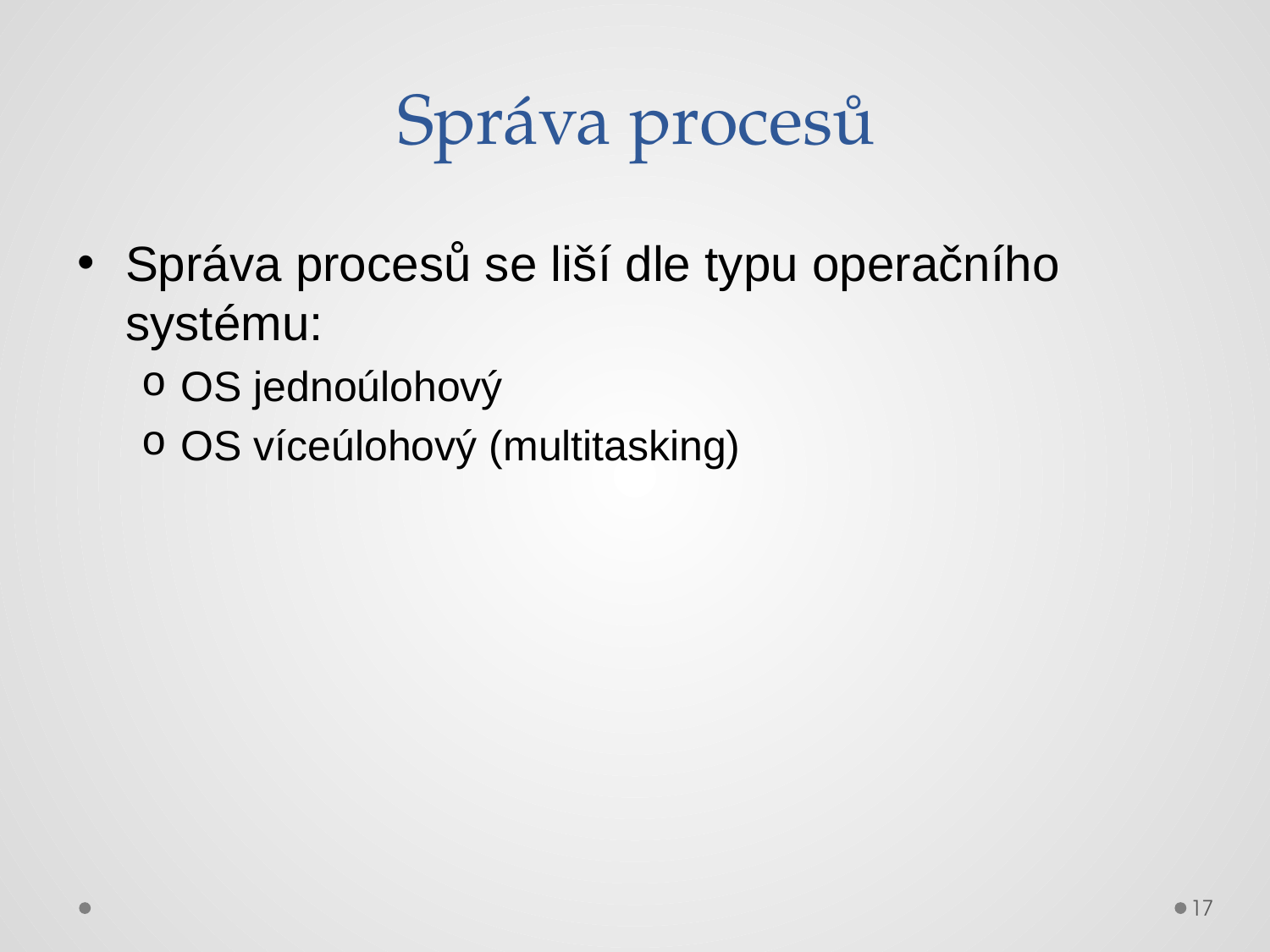

# Správa procesů
Správa procesů se liší dle typu operačního systému:
OS jednoúlohový
OS víceúlohový (multitasking)
17